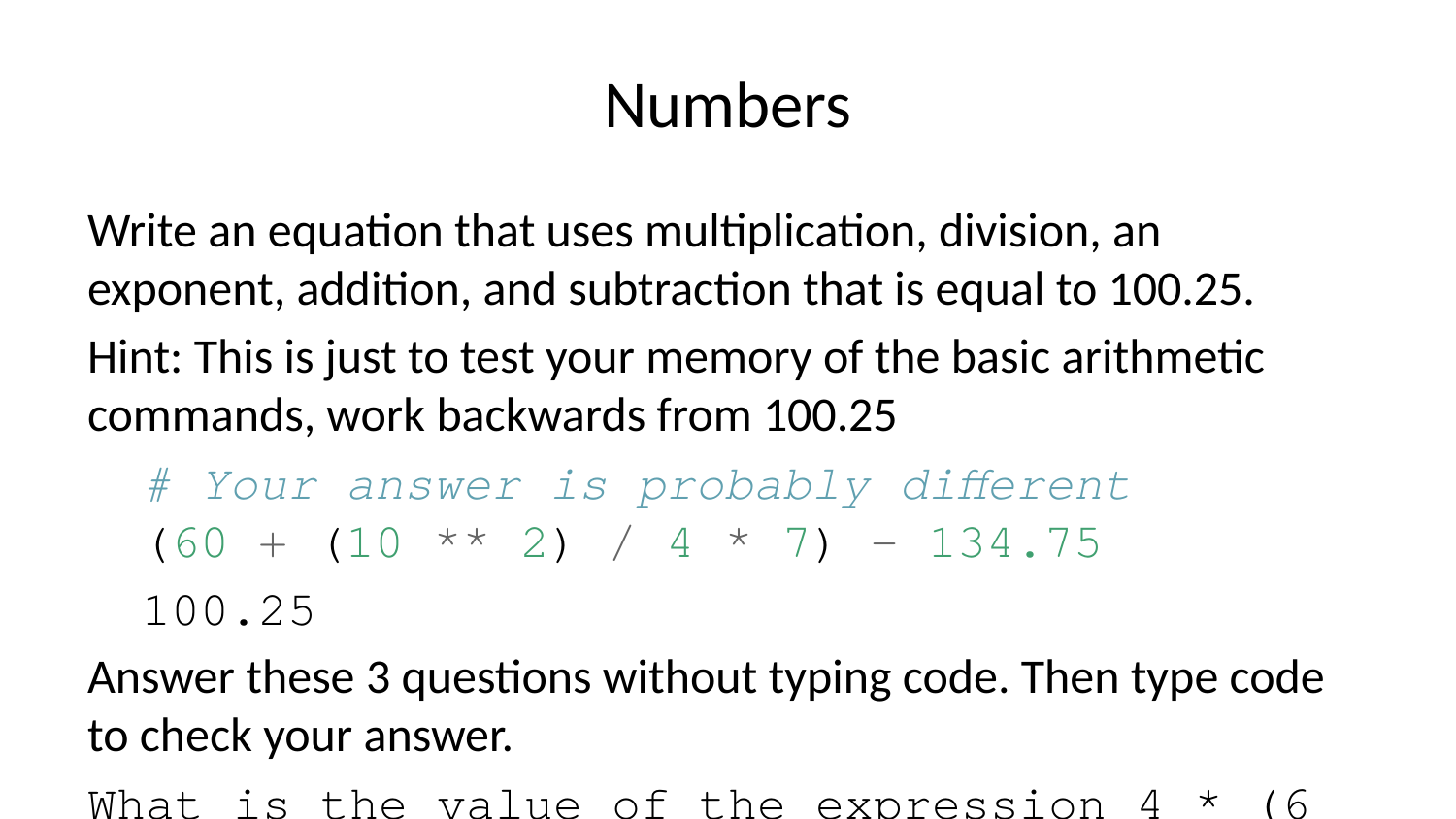

# Numbers
Write an equation that uses multiplication, division, an exponent, addition, and subtraction that is equal to 100.25.
Hint: This is just to test your memory of the basic arithmetic commands, work backwards from 100.25
# Your answer is probably different (60 + (10 ** 2) / 4 * 7) - 134.75
100.25
Answer these 3 questions without typing code. Then type code to check your answer.
What is the value of the expression 4 * (6 + 5)

What is the value of the expression 4 * 6 + 5

What is the value of the expression 4 + 6 * 5
4 * (6 + 5)
44
4 * 6 + 5
29
4 + 6 * 5
34
What is the type of the result of the expression 3 + 1.5 + 4?
Answer: Floating Point Number
What would you use to find a number’s square root, as well as its square?
# Square root: 100 ** 0.5
10.0
# Square: 10 ** 2
100